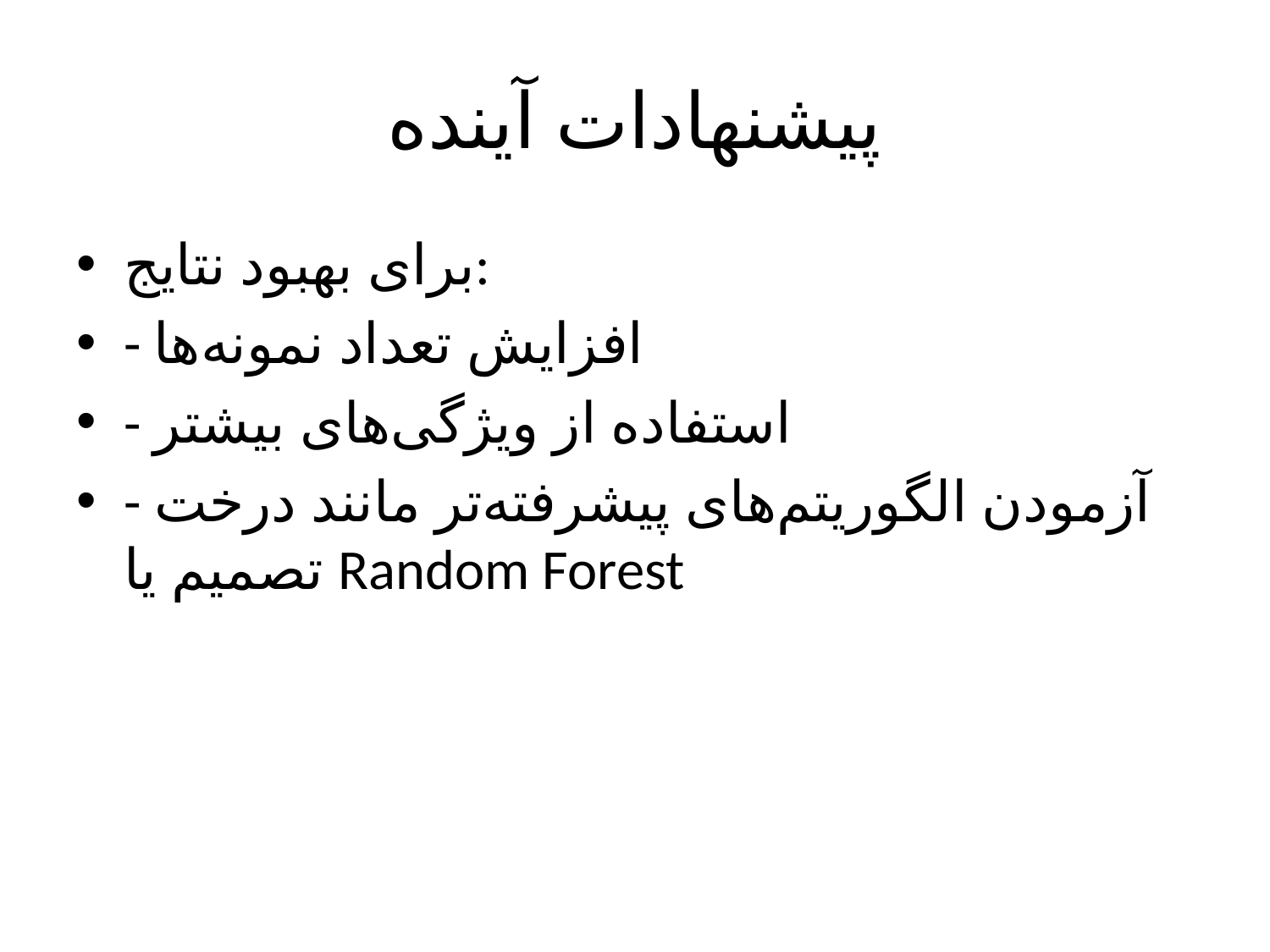

# پیشنهادات آینده
برای بهبود نتایج:
- افزایش تعداد نمونه‌ها
- استفاده از ویژگی‌های بیشتر
- آزمودن الگوریتم‌های پیشرفته‌تر مانند درخت تصمیم یا Random Forest